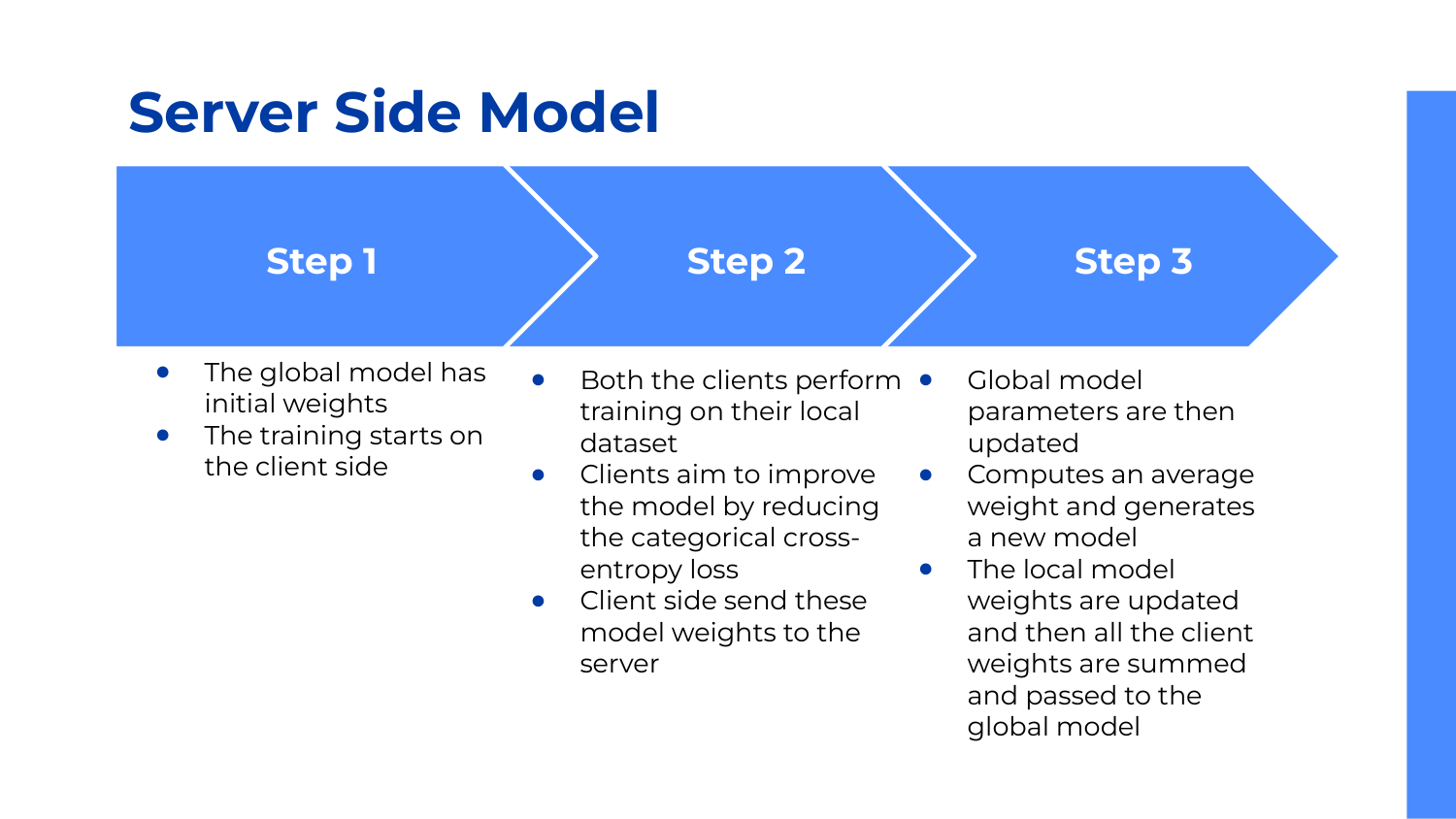

# Server Side Model

Step 1
Step 2
Step 3
The global model has initial weights
The training starts on the client side
Both the clients perform training on their local dataset
Clients aim to improve the model by reducing the categorical cross-entropy loss
Client side send these model weights to the server
Global model parameters are then updated
Computes an average weight and generates a new model
The local model weights are updated and then all the client weights are summed and passed to the global model
12